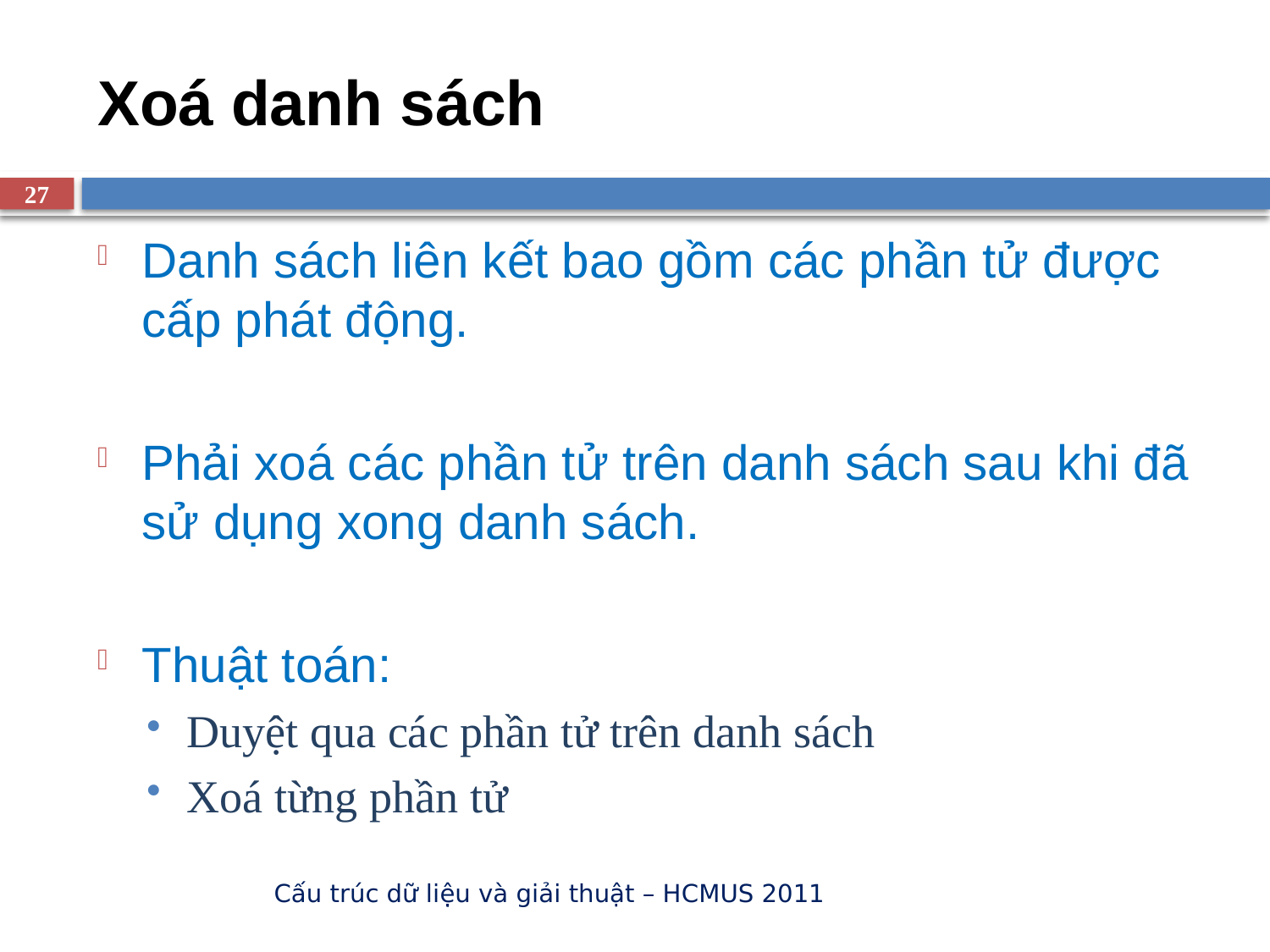

# Xoá danh sách
27
Danh sách liên kết bao gồm các phần tử được cấp phát động.

Phải xoá các phần tử trên danh sách sau khi đã sử dụng xong danh sách.

Thuật toán:
Duyệt qua các phần tử trên danh sách
Xoá từng phần tử

Cấu trúc dữ liệu và giải thuật – HCMUS 2011